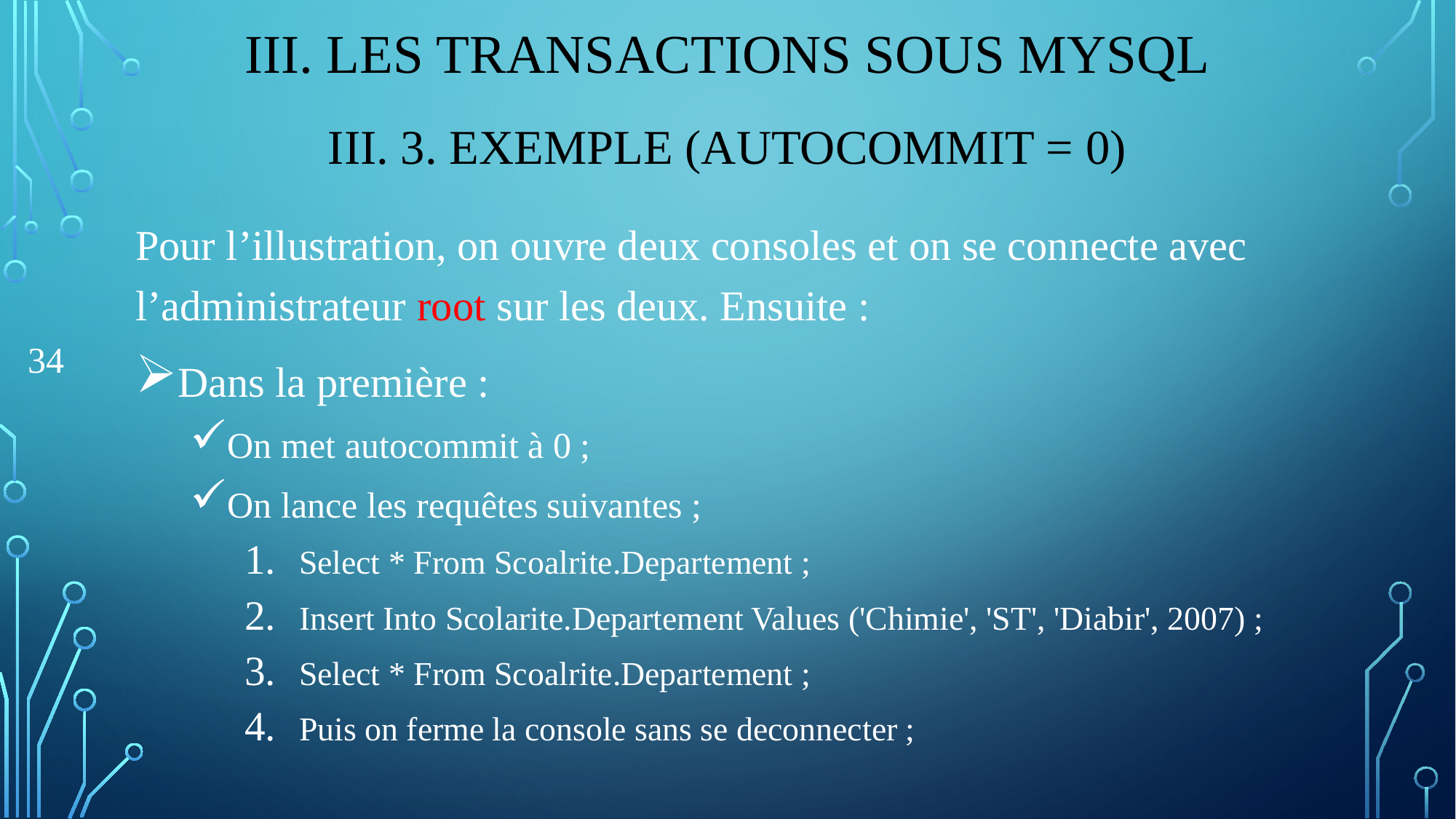

# III. LES transactions sous MySqL
III. 3. Exemple (Autocommit = 0)
Pour l’illustration, on ouvre deux consoles et on se connecte avec l’administrateur root sur les deux. Ensuite :
Dans la première :
On met autocommit à 0 ;
On lance les requêtes suivantes ;
Select * From Scoalrite.Departement ;
Insert Into Scolarite.Departement Values ('Chimie', 'ST', 'Diabir', 2007) ;
Select * From Scoalrite.Departement ;
Puis on ferme la console sans se deconnecter ;

34